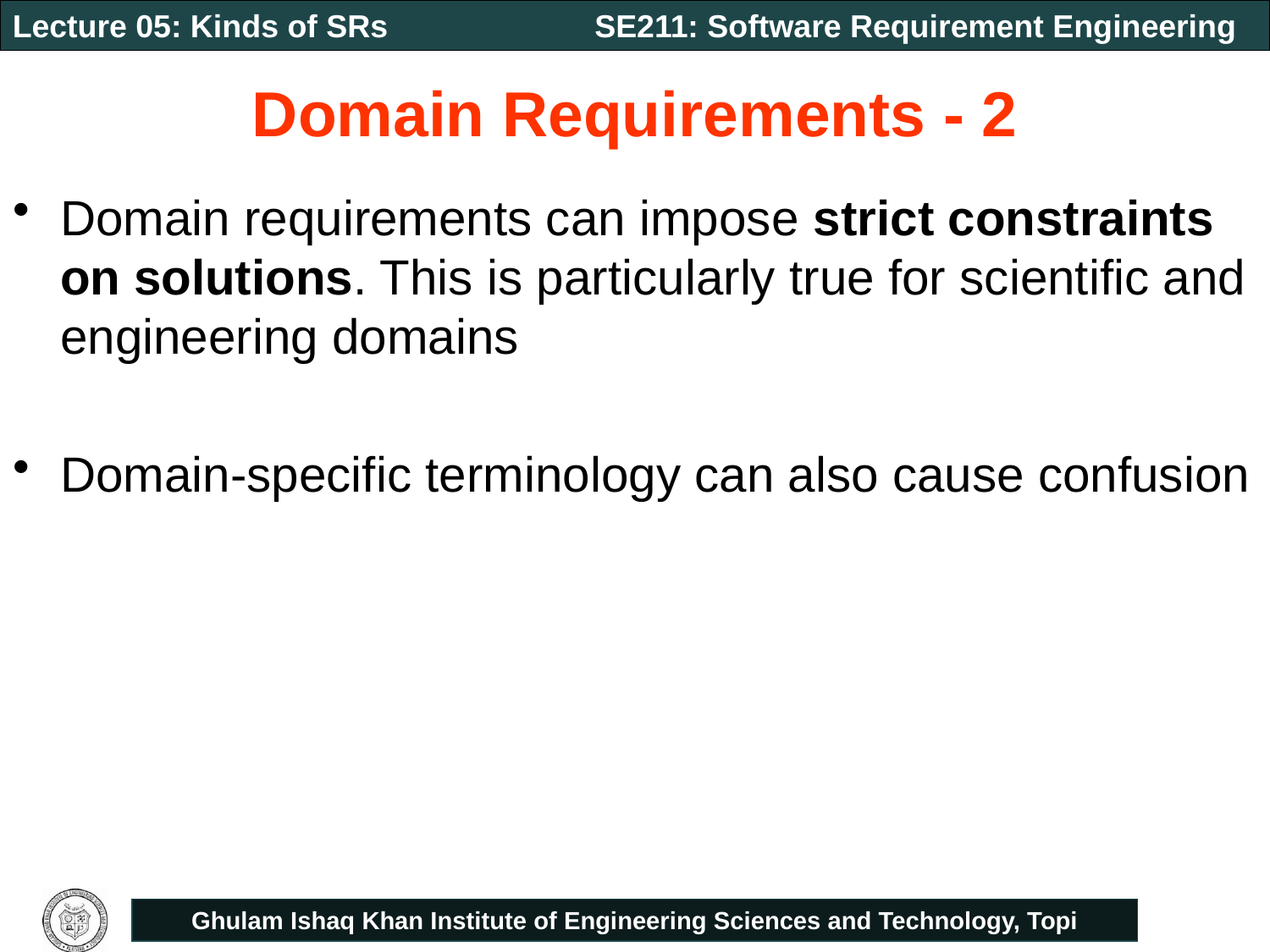

# Domain Requirements - 2
Domain requirements can impose strict constraints on solutions. This is particularly true for scientific and engineering domains

Domain-specific terminology can also cause confusion